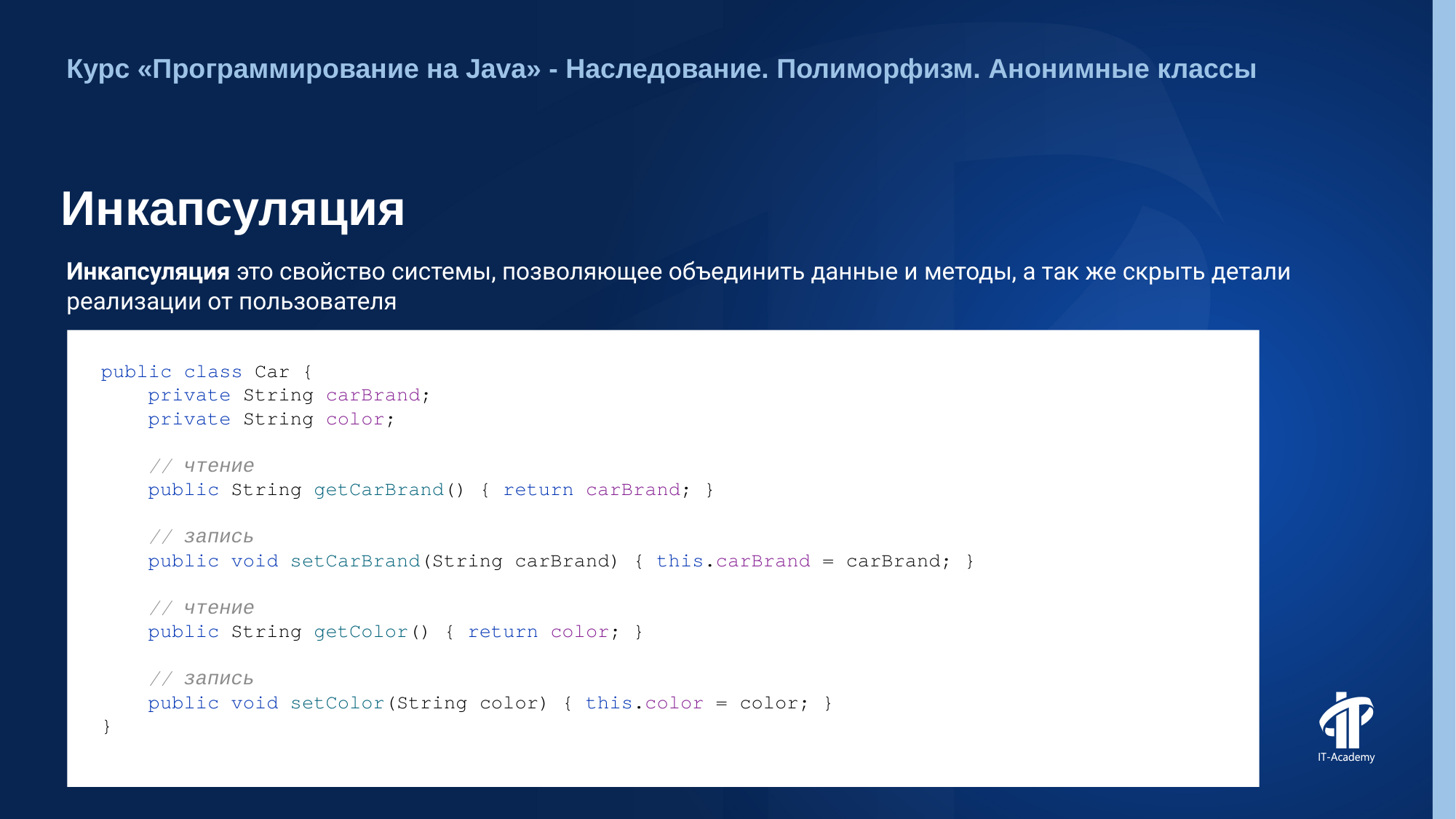

Курс «Программирование на Java» - Наследование. Полиморфизм. Анонимные классы
# Инкапсуляция
Инкапсуляция это свойство системы, позволяющее объединить данные и методы, а так же скрыть детали реализации от пользователя

public class Car {
    private String carBrand;
    private String color;

    // чтение
    public String getCarBrand() { return carBrand; }

    // запись
    public void setCarBrand(String carBrand) { this.carBrand = carBrand; }

    // чтение
    public String getColor() { return color; }

    // запись
    public void setColor(String color) { this.color = color; }
}